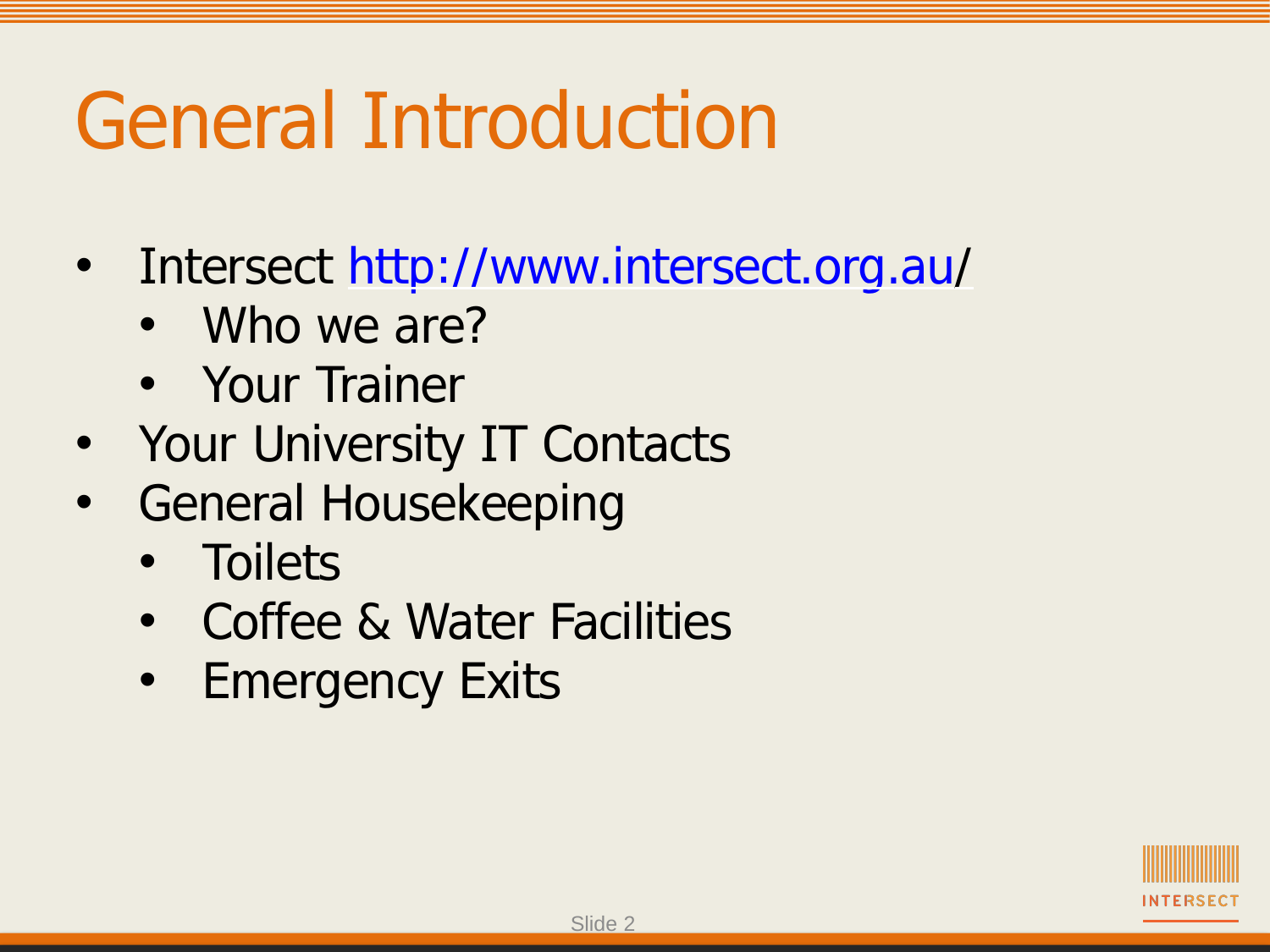

General Introduction
Intersect http://www.intersect.org.au/
Who we are?
Your Trainer
Your University IT Contacts
General Housekeeping
Toilets
Coffee & Water Facilities
Emergency Exits

Slide 2